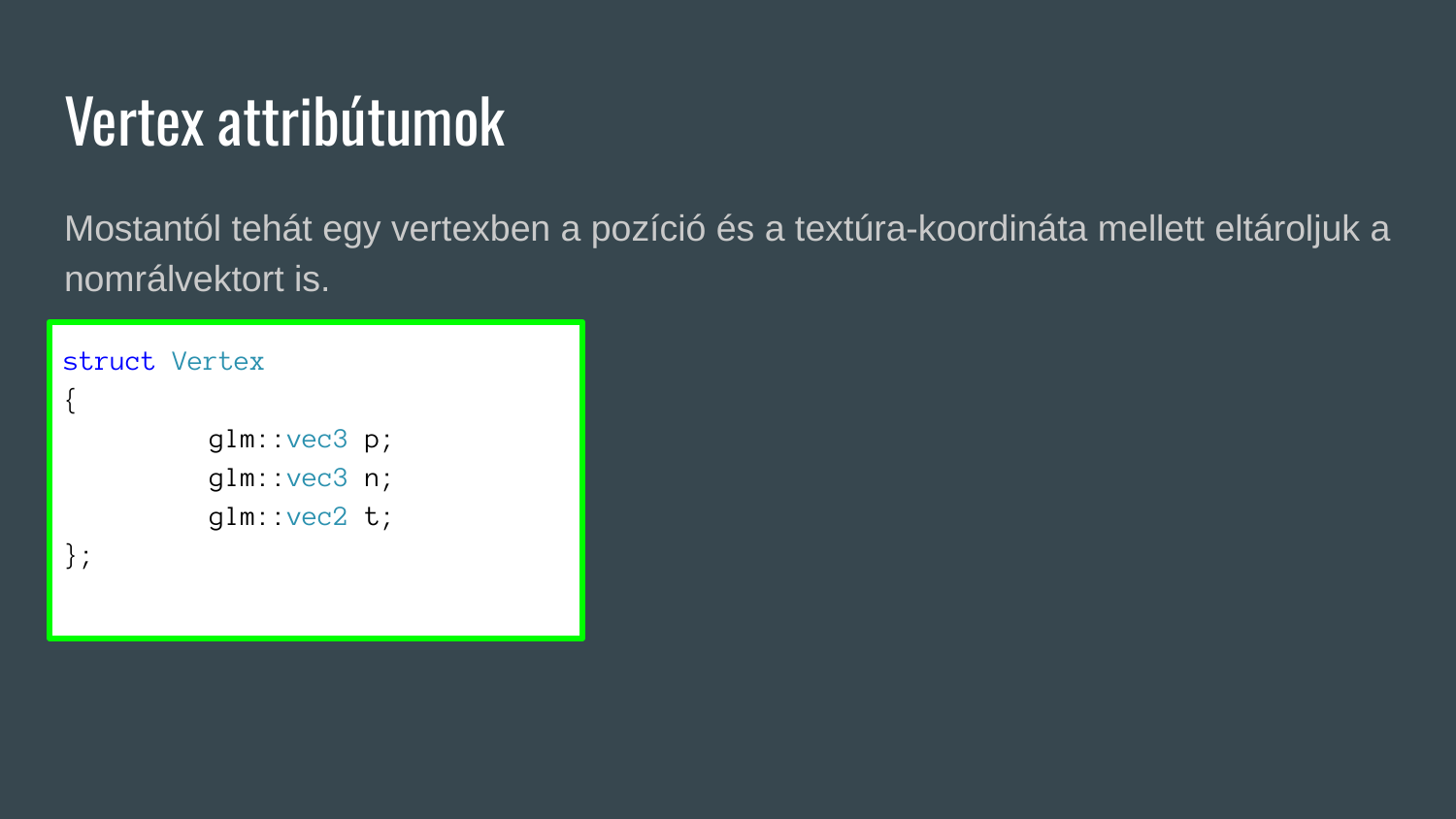

# Vertex attribútumok
Mostantól tehát egy vertexben a pozíció és a textúra-koordináta mellett eltároljuk a nomrálvektort is.
struct Vertex
{
   	glm::vec3 p;
   	glm::vec3 n;
   	glm::vec2 t;
};